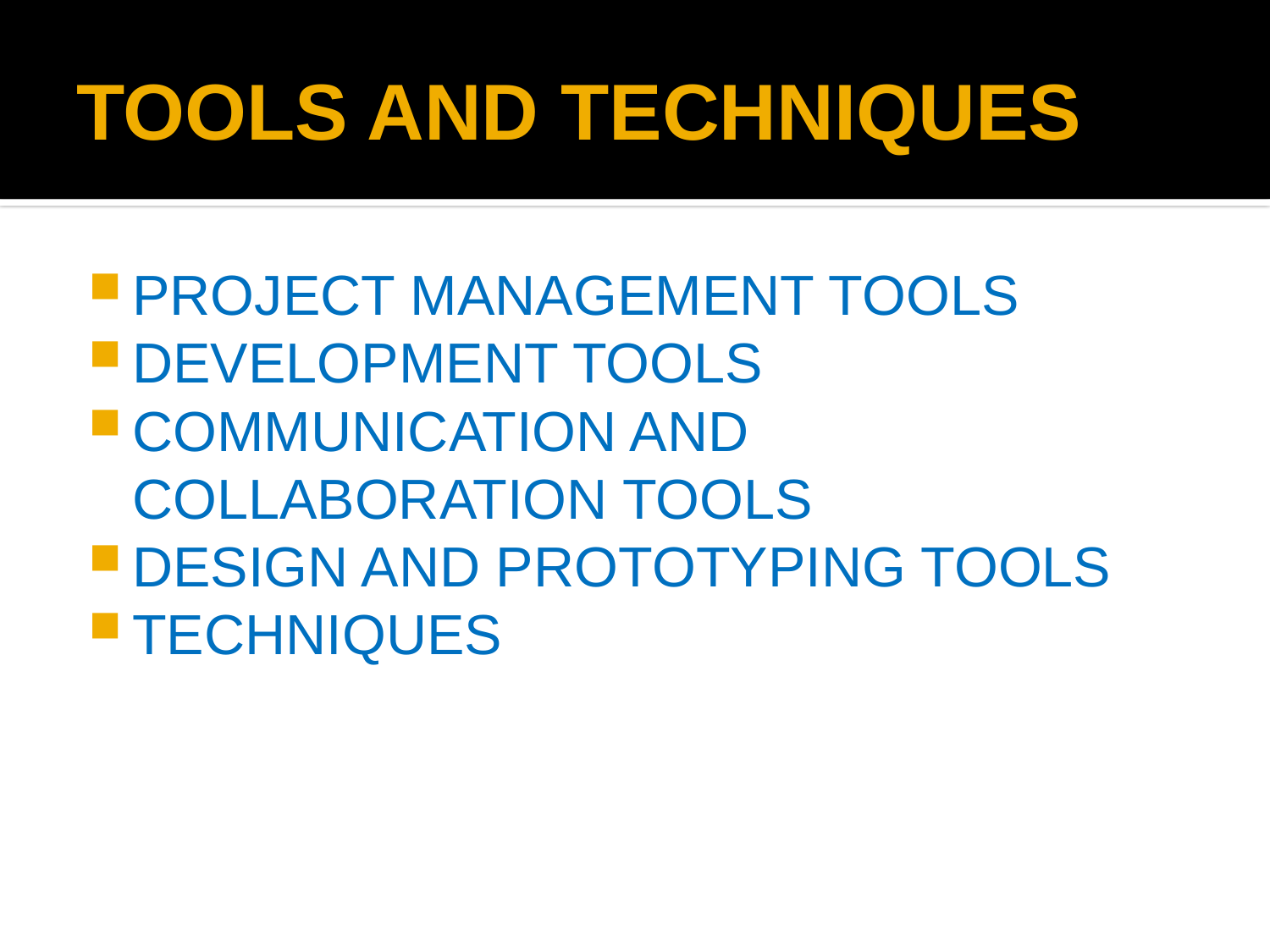

# TOOLS AND TECHNIQUES
PROJECT MANAGEMENT TOOLS
DEVELOPMENT TOOLS
COMMUNICATION AND COLLABORATION TOOLS
DESIGN AND PROTOTYPING TOOLS
TECHNIQUES